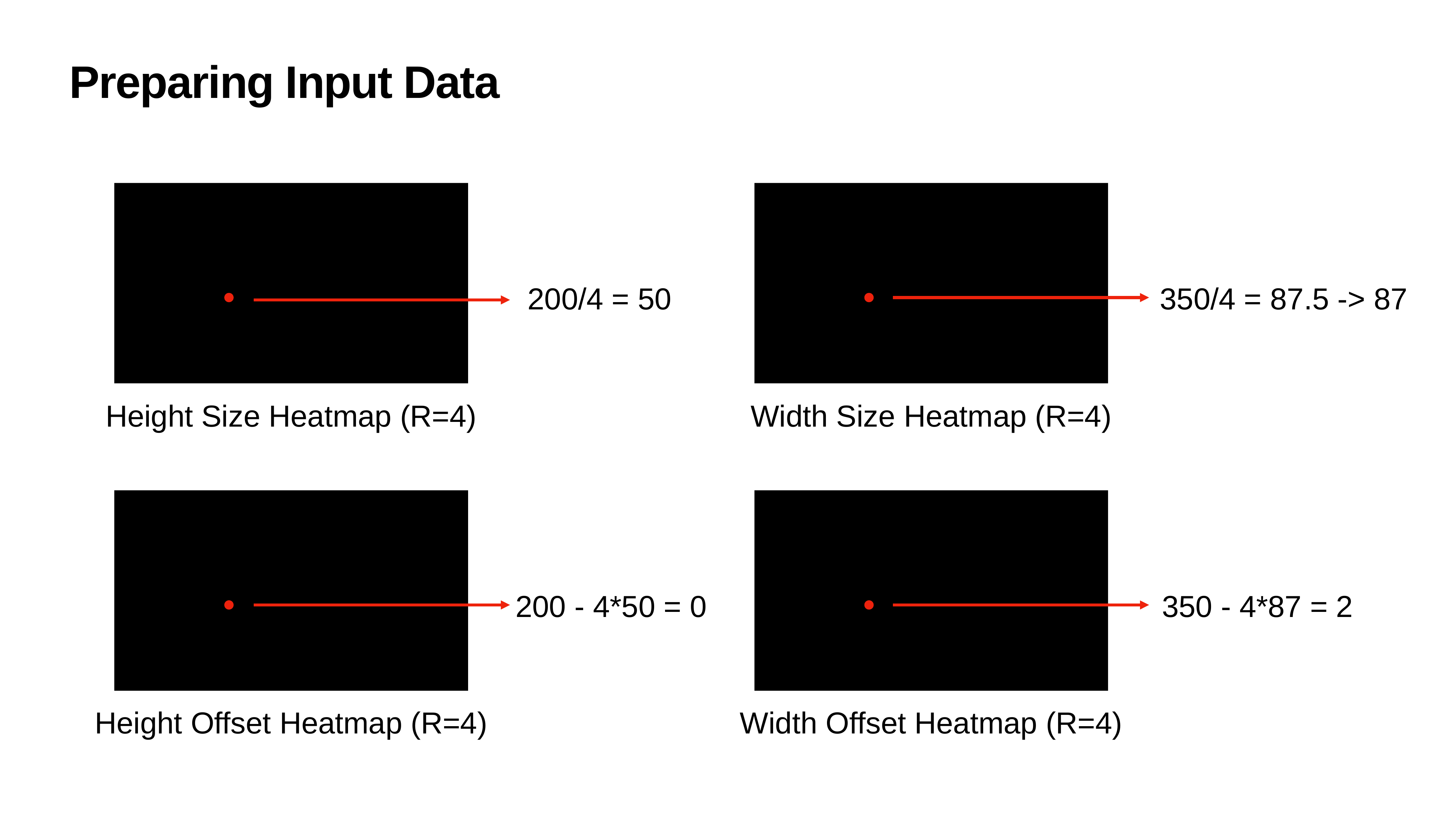

# Preparing Input Data

200/4 = 50
350/4 = 87.5 -> 87

Height Size Heatmap (R=4)
Width Size Heatmap (R=4)

200 - 4*50 = 0
350 - 4*87 = 2

Height Offset Heatmap (R=4)
Width Offset Heatmap (R=4)